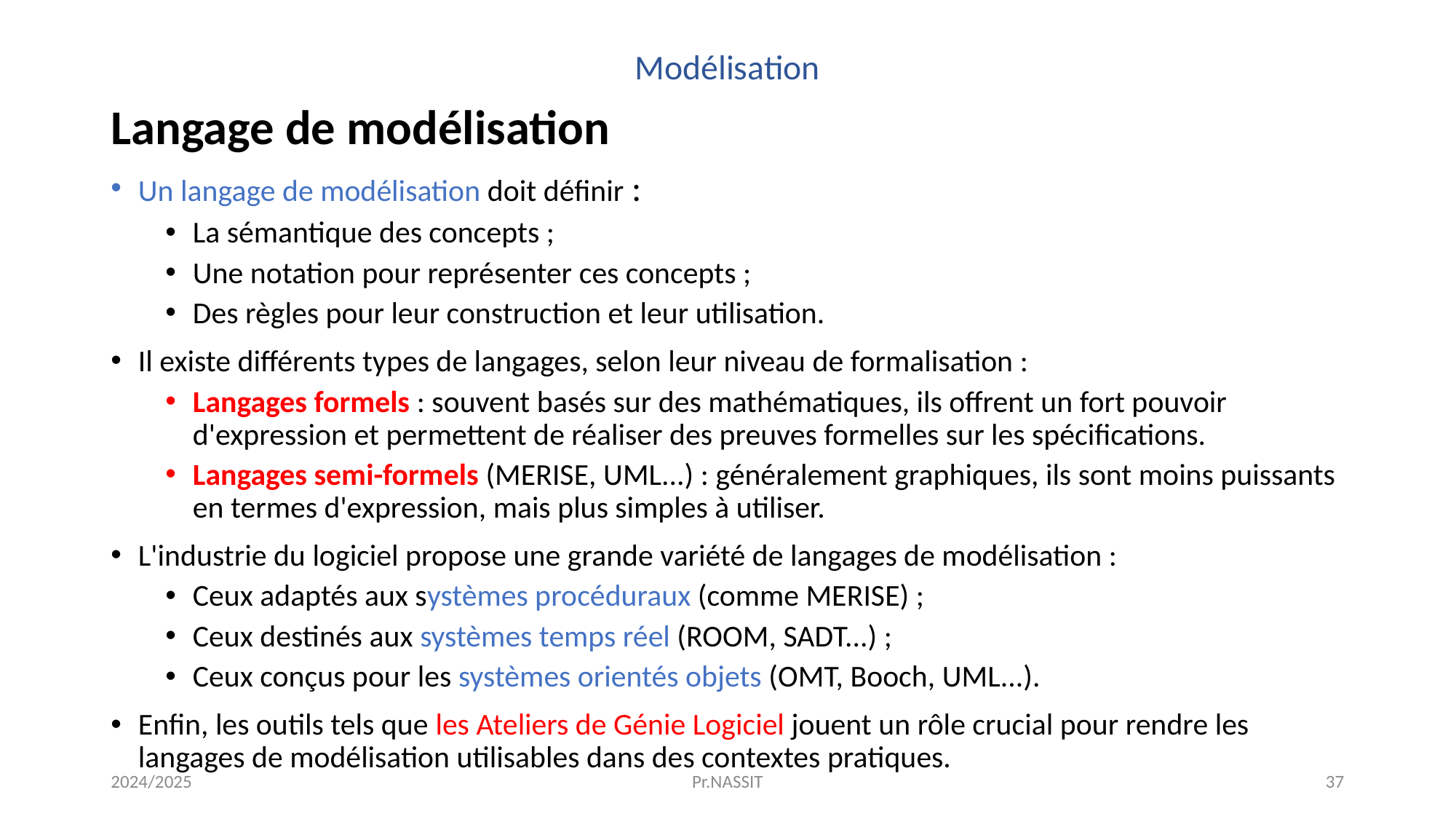

# Modélisation
Langage de modélisation
Un langage de modélisation doit définir :
La sémantique des concepts ;
Une notation pour représenter ces concepts ;
Des règles pour leur construction et leur utilisation.
Il existe différents types de langages, selon leur niveau de formalisation :
Langages formels : souvent basés sur des mathématiques, ils offrent un fort pouvoir d'expression et permettent de réaliser des preuves formelles sur les spécifications.
Langages semi-formels (MERISE, UML...) : généralement graphiques, ils sont moins puissants en termes d'expression, mais plus simples à utiliser.
L'industrie du logiciel propose une grande variété de langages de modélisation :
Ceux adaptés aux systèmes procéduraux (comme MERISE) ;
Ceux destinés aux systèmes temps réel (ROOM, SADT...) ;
Ceux conçus pour les systèmes orientés objets (OMT, Booch, UML...).
Enfin, les outils tels que les Ateliers de Génie Logiciel jouent un rôle crucial pour rendre les langages de modélisation utilisables dans des contextes pratiques.

2024/2025
Pr.NASSIT
37